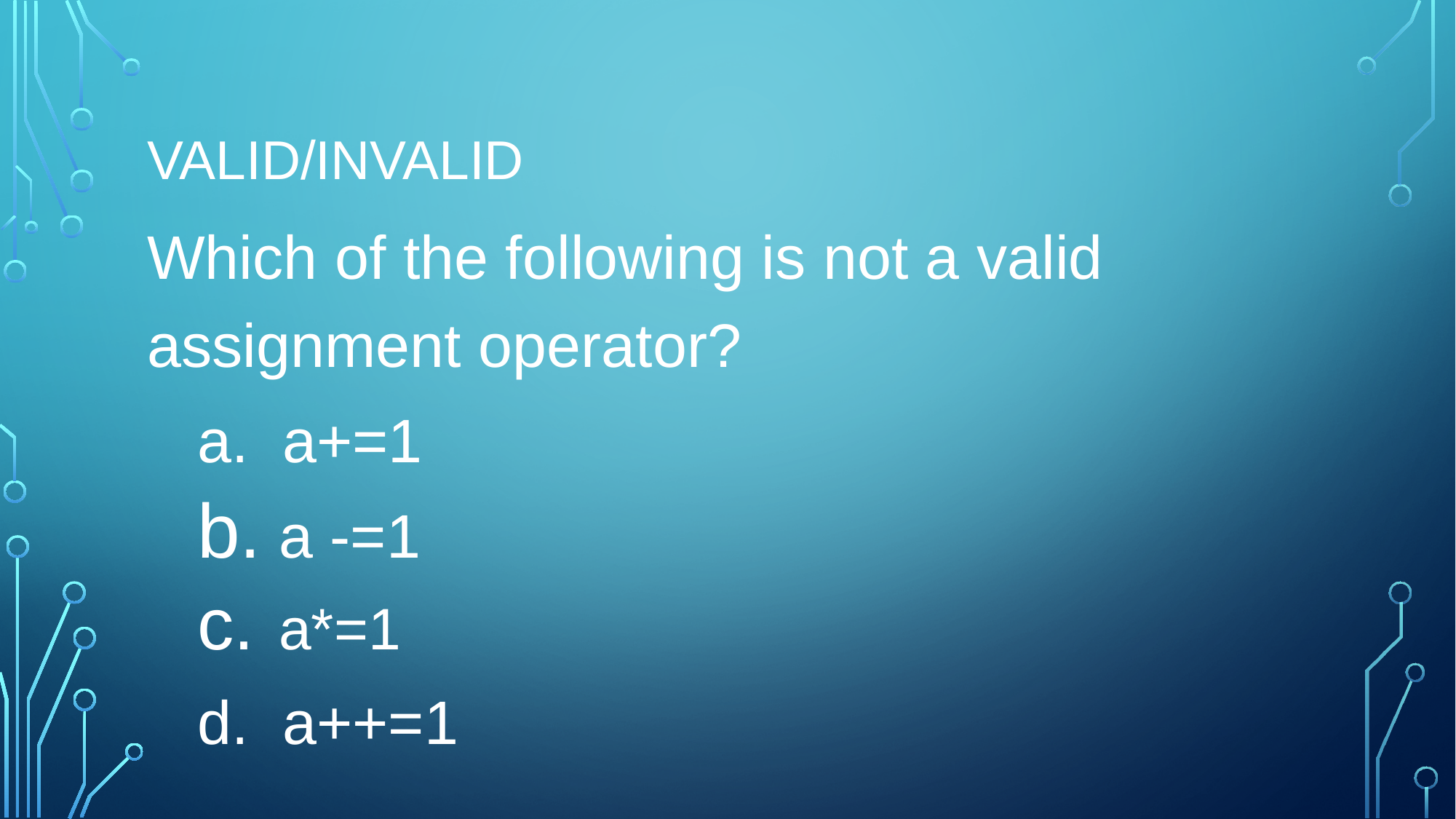

# Valid/invalid
Which of the following is not a valid assignment operator?
a.  a+=1
a -=1
a*=1
d.  a++=1